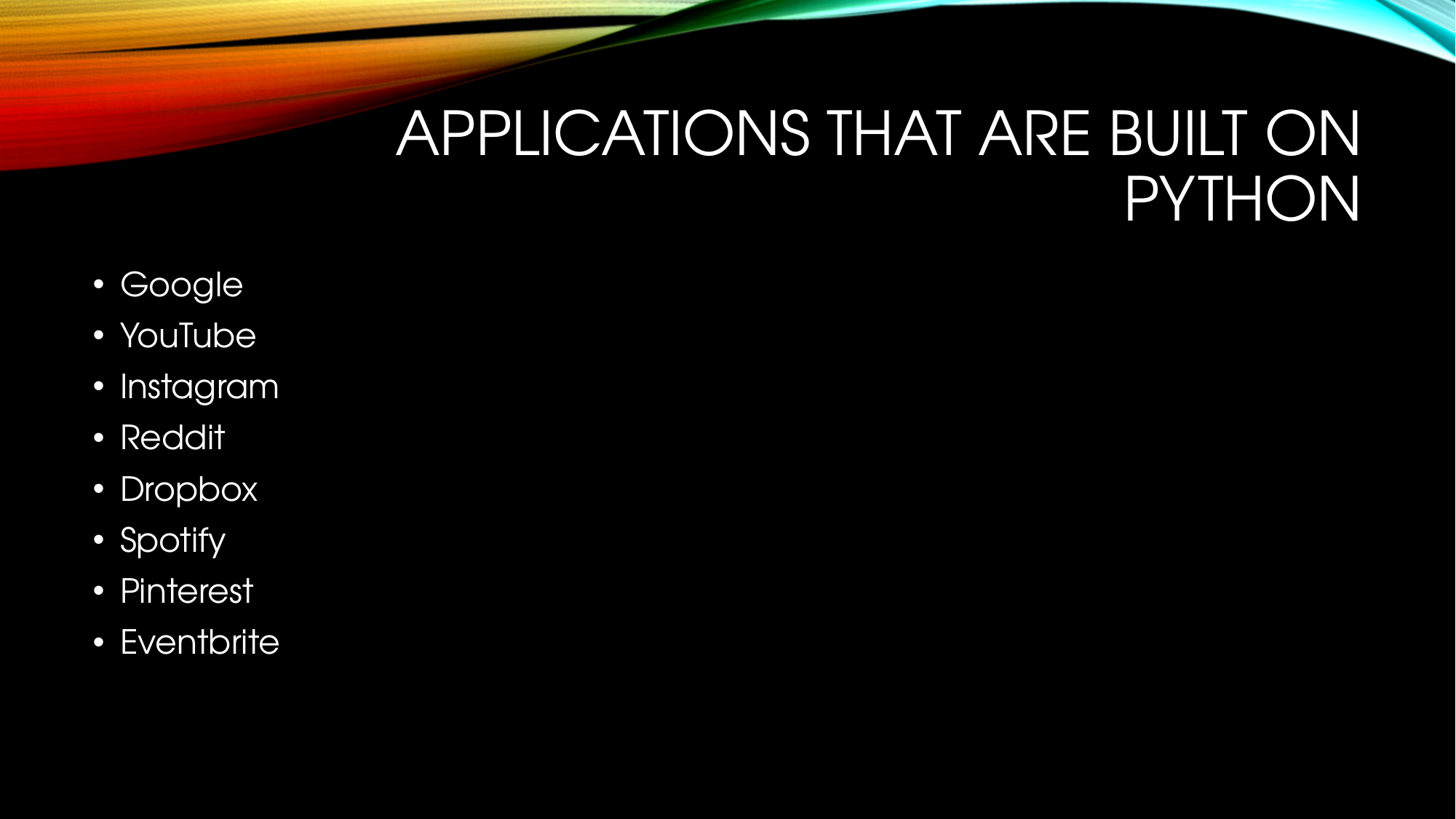

# Applications that are built on Python
Google
YouTube
Instagram
Reddit
Dropbox
Spotify
Pinterest
Eventbrite